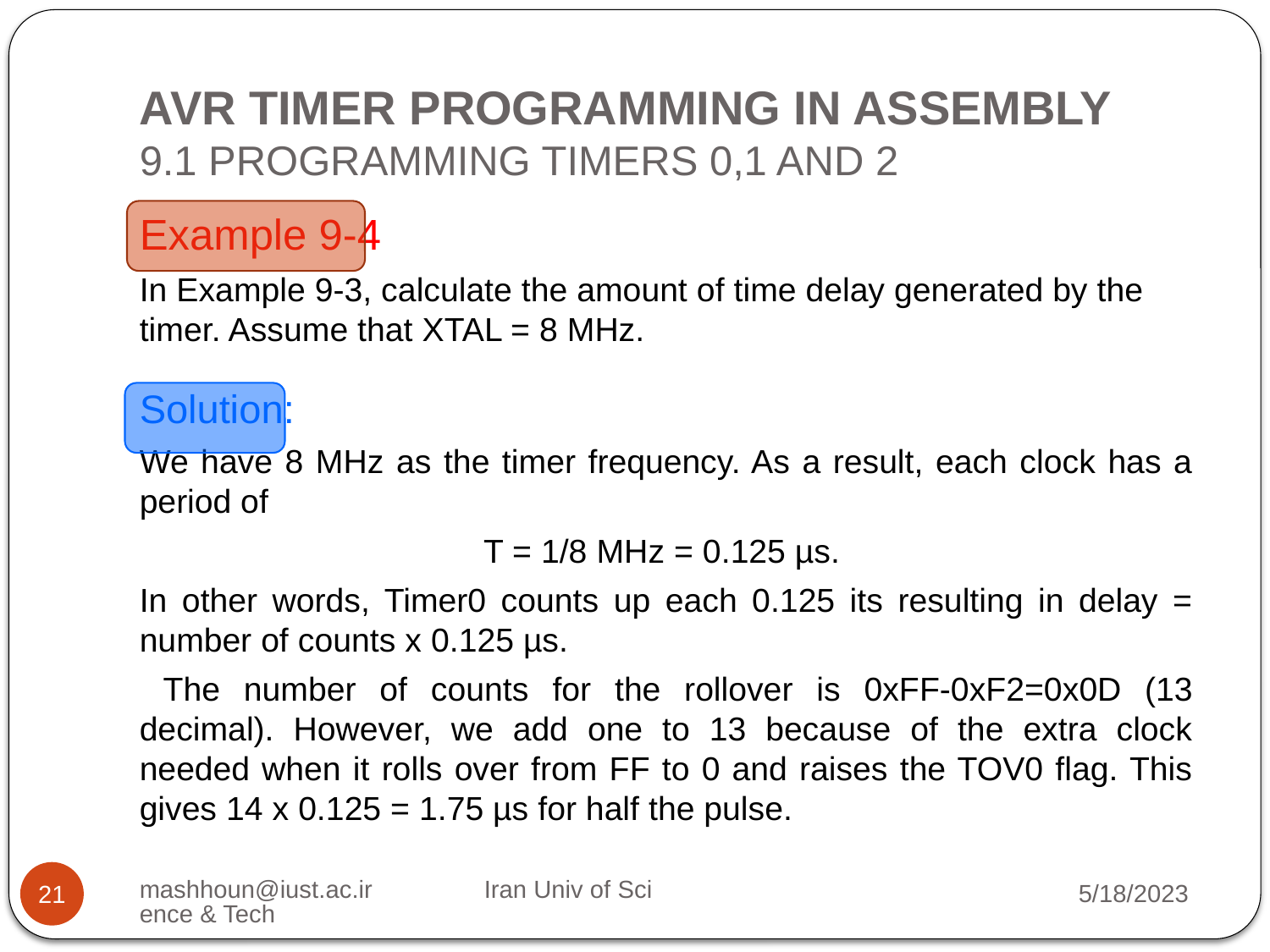

# AVR TIMER PROGRAMMING IN ASSEMBLY 9.1 PROGRAMMING TIMERS 0,1 AND 2
Example 9-4
In Example 9-3, calculate the amount of time delay generated by the timer. Assume that XTAL = 8 MHz.

Solution:
We have 8 MHz as the timer frequency. As a result, each clock has a period of
T = 1/8 MHz = 0.125 µs.
In other words, Timer0 counts up each 0.125 its resulting in delay = number of counts x 0.125 µs.
 The number of counts for the rollover is 0xFF-0xF2=0x0D (13 decimal). However, we add one to 13 because of the extra clock needed when it rolls over from FF to 0 and raises the TOV0 flag. This gives 14 x 0.125 = 1.75 µs for half the pulse.

mashhoun@iust.ac.ir                Iran Univ of Science & Tech
5/18/2023
21